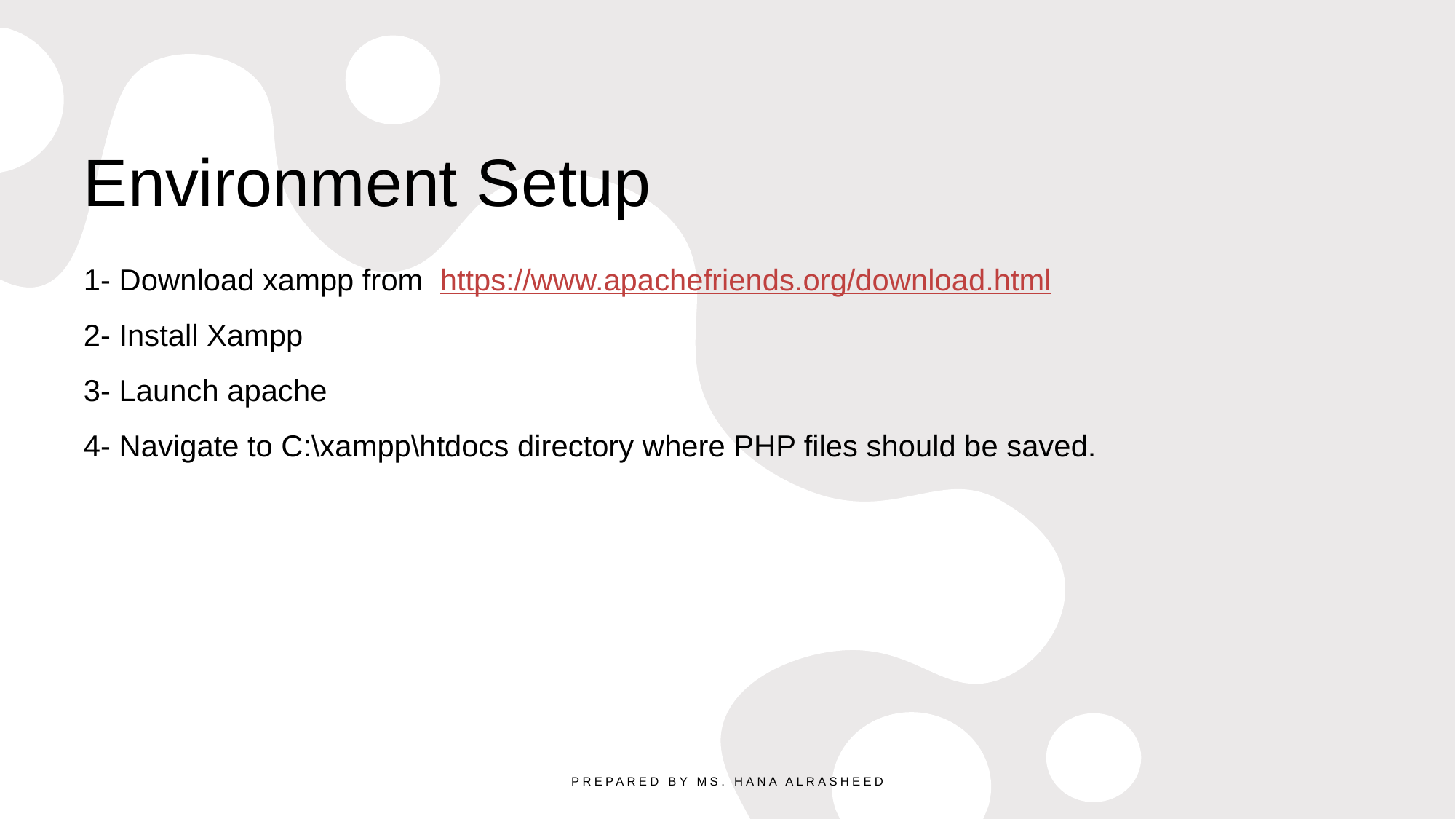

# Environment Setup
1- Download xampp from  https://www.apachefriends.org/download.html
2- Install Xampp
3- Launch apache
4- Navigate to C:\xampp\htdocs directory where PHP files should be saved.

Prepared By Ms. Hana AlRasheed